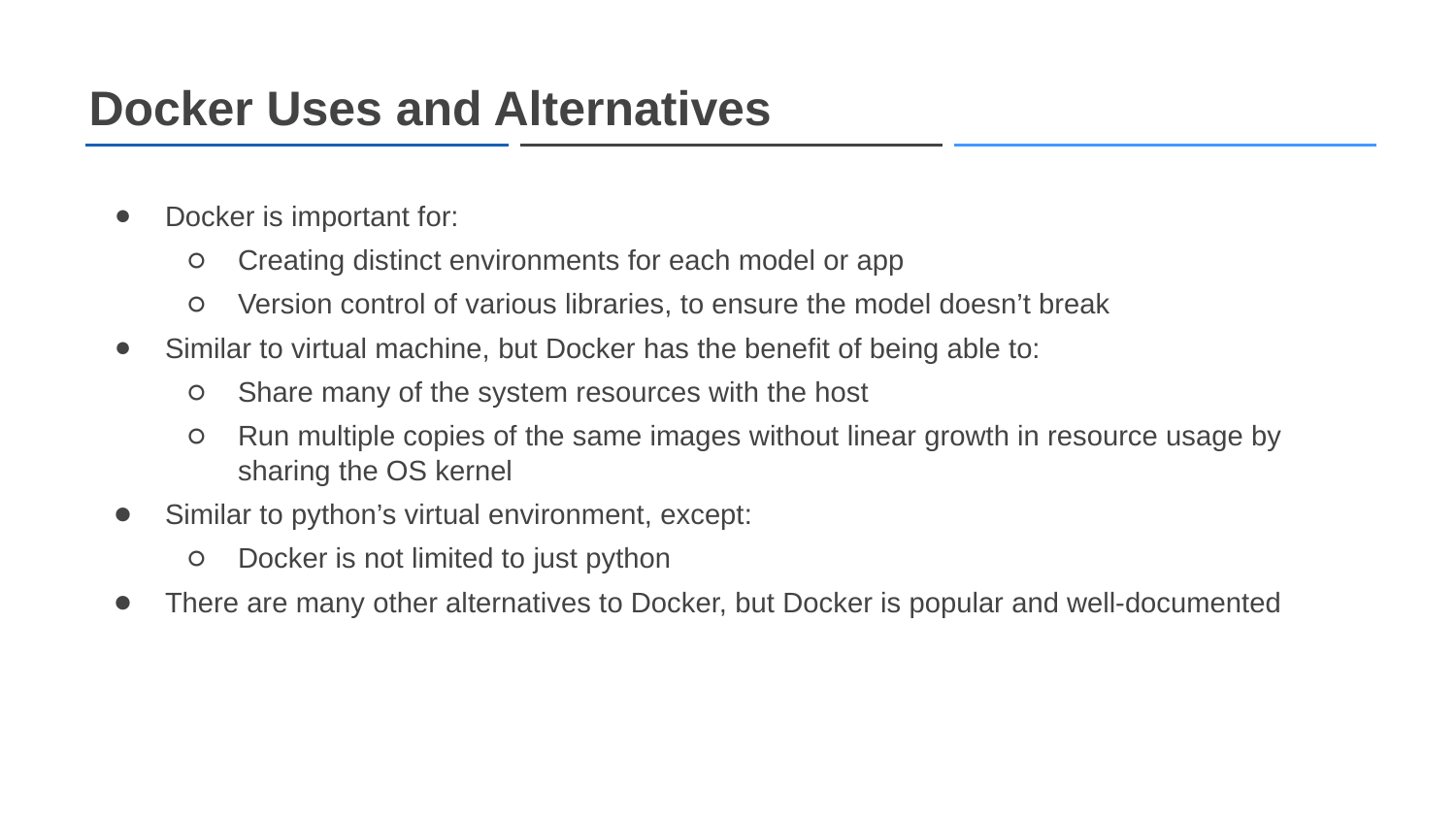

# Docker Uses and Alternatives
Docker is important for:
Creating distinct environments for each model or app
Version control of various libraries, to ensure the model doesn’t break
Similar to virtual machine, but Docker has the benefit of being able to:
Share many of the system resources with the host
Run multiple copies of the same images without linear growth in resource usage by sharing the OS kernel
Similar to python’s virtual environment, except:
Docker is not limited to just python
There are many other alternatives to Docker, but Docker is popular and well-documented